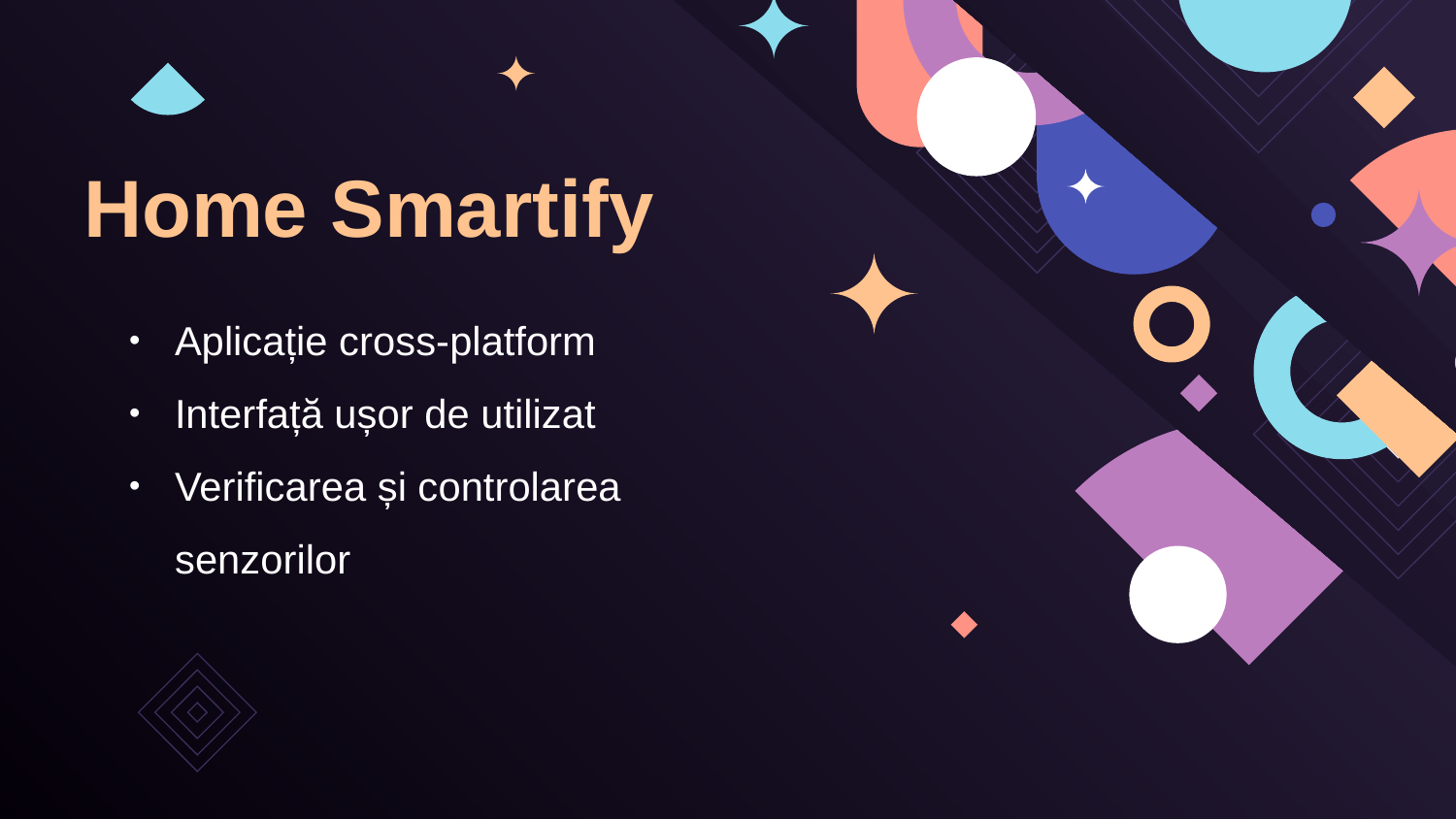

# Home Smartify

Aplicație cross-platform
Interfață ușor de utilizat
Verificarea și controlarea senzorilor